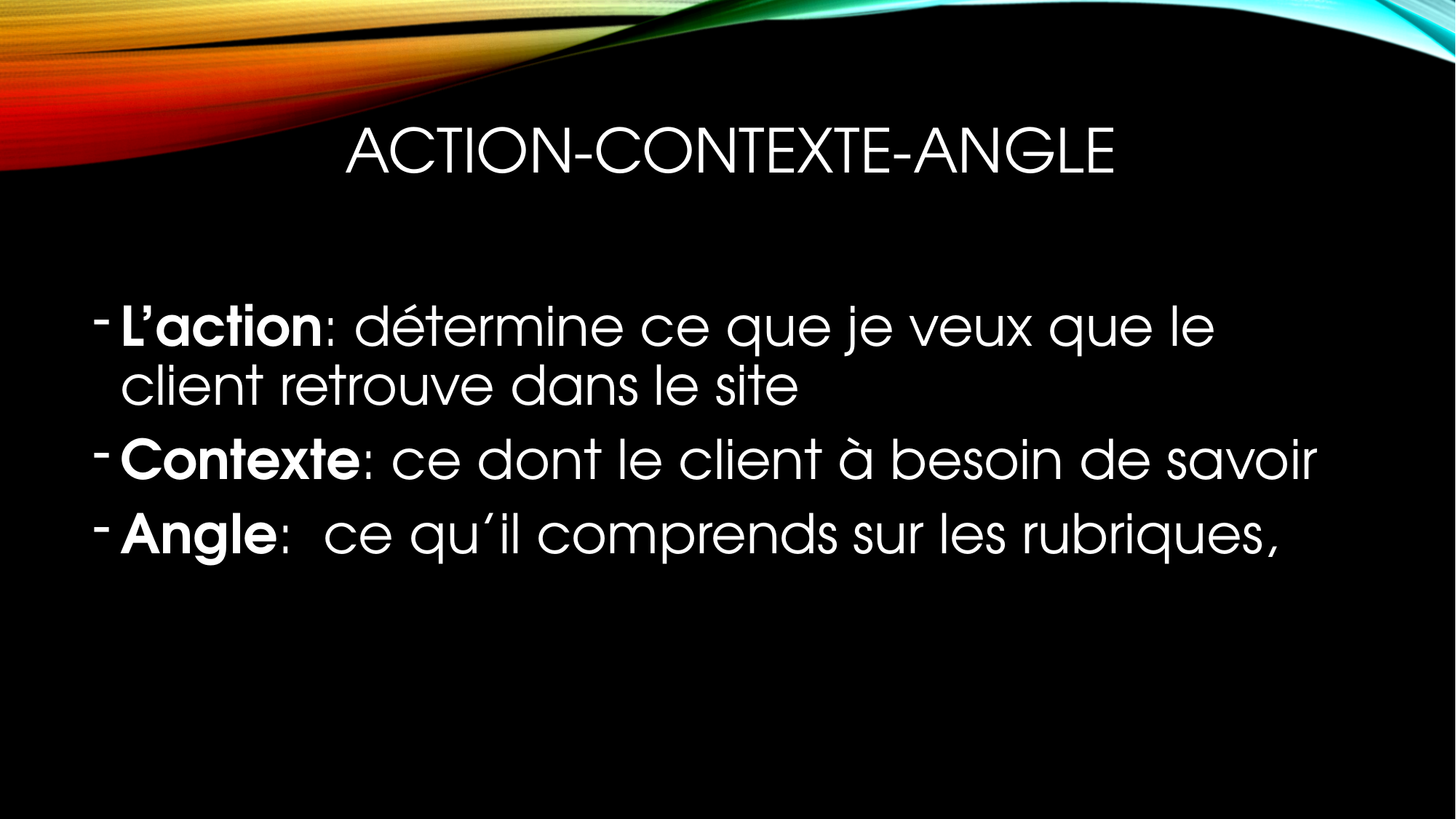

# Action-contexte-angle
L’action: détermine ce que je veux que le client retrouve dans le site
Contexte: ce dont le client à besoin de savoir
Angle:  ce qu’il comprends sur les rubriques,